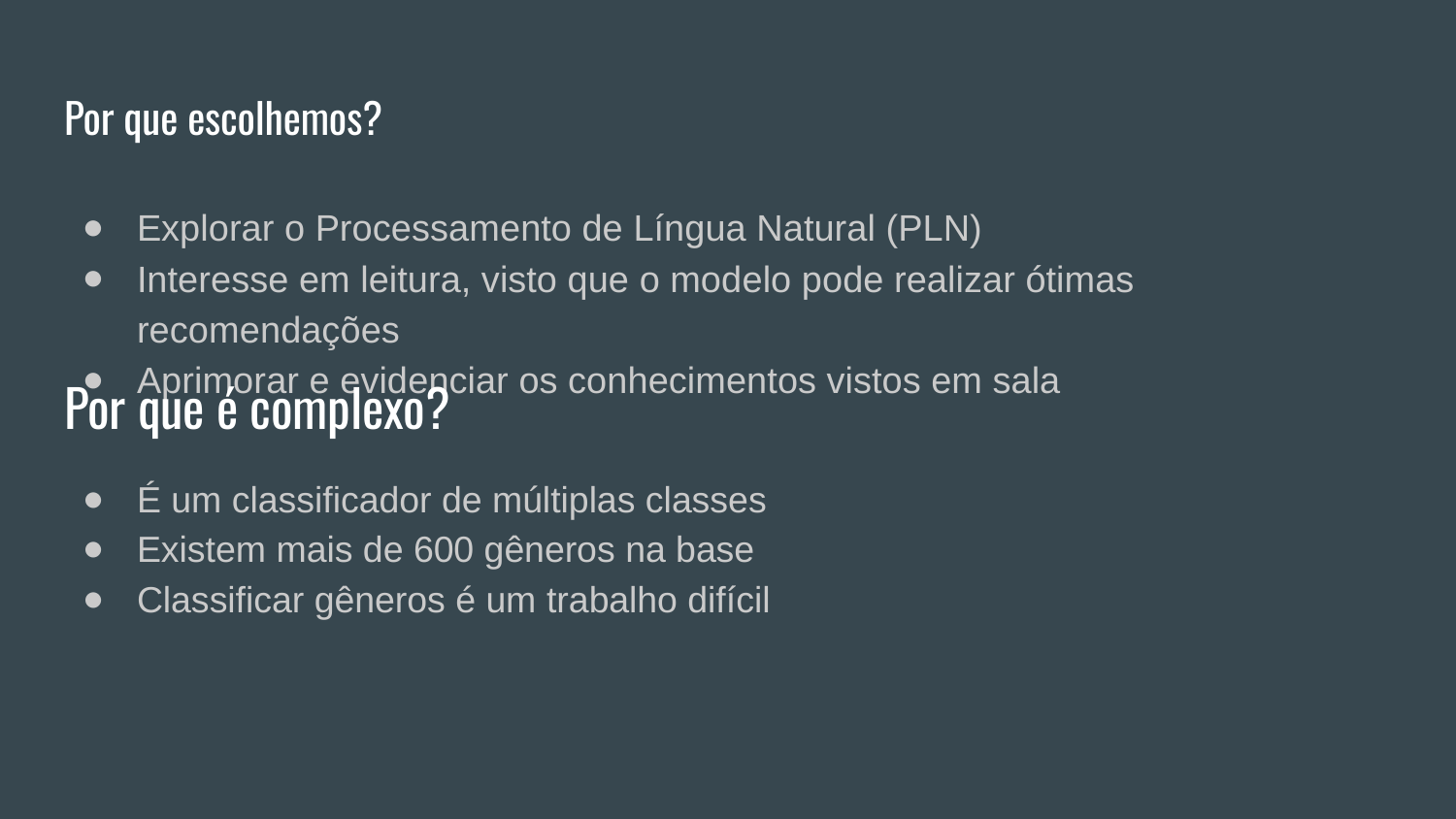

# Por que escolhemos?
Explorar o Processamento de Língua Natural (PLN)
Interesse em leitura, visto que o modelo pode realizar ótimas recomendações
Aprimorar e evidenciar os conhecimentos vistos em sala

Por que é complexo?
É um classificador de múltiplas classes
Existem mais de 600 gêneros na base
Classificar gêneros é um trabalho difícil